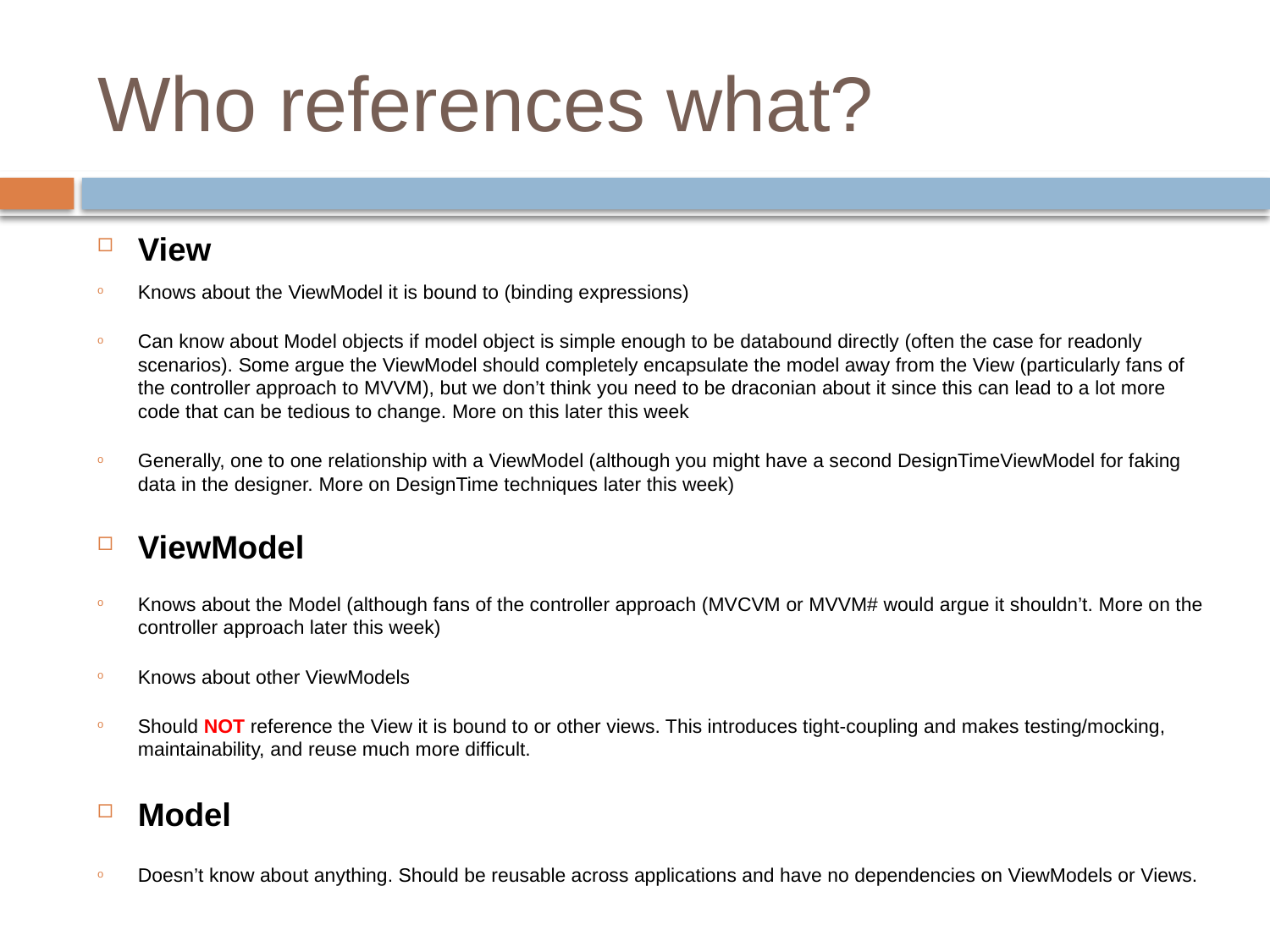

# Who references what?
View
Knows about the ViewModel it is bound to (binding expressions)
Can know about Model objects if model object is simple enough to be databound directly (often the case for readonly scenarios). Some argue the ViewModel should completely encapsulate the model away from the View (particularly fans of the controller approach to MVVM), but we don’t think you need to be draconian about it since this can lead to a lot more code that can be tedious to change. More on this later this week
Generally, one to one relationship with a ViewModel (although you might have a second DesignTimeViewModel for faking data in the designer. More on DesignTime techniques later this week)
ViewModel
Knows about the Model (although fans of the controller approach (MVCVM or MVVM# would argue it shouldn’t. More on the controller approach later this week)
Knows about other ViewModels
Should NOT reference the View it is bound to or other views. This introduces tight-coupling and makes testing/mocking, maintainability, and reuse much more difficult.
Model
Doesn’t know about anything. Should be reusable across applications and have no dependencies on ViewModels or Views.